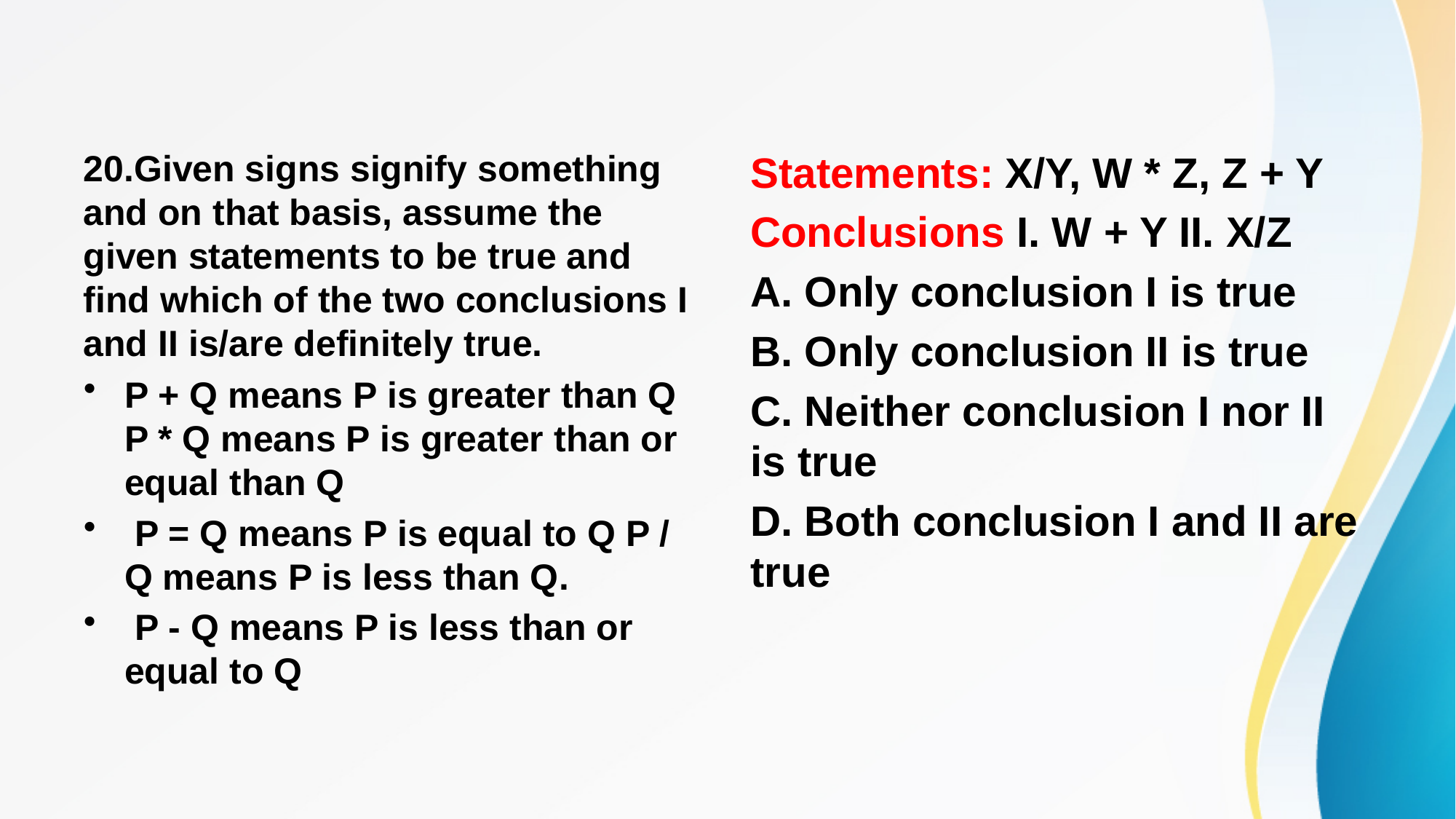

#
20.Given signs signify something and on that basis, assume the given statements to be true and find which of the two conclusions I and II is/are definitely true.
P + Q means P is greater than Q P * Q means P is greater than or equal than Q
 P = Q means P is equal to Q P / Q means P is less than Q.
 P - Q means P is less than or equal to Q

Statements: X/Y, W * Z, Z + Y
Conclusions I. W + Y II. X/Z
A. Only conclusion I is true
B. Only conclusion II is true
C. Neither conclusion I nor II is true
D. Both conclusion I and II are true